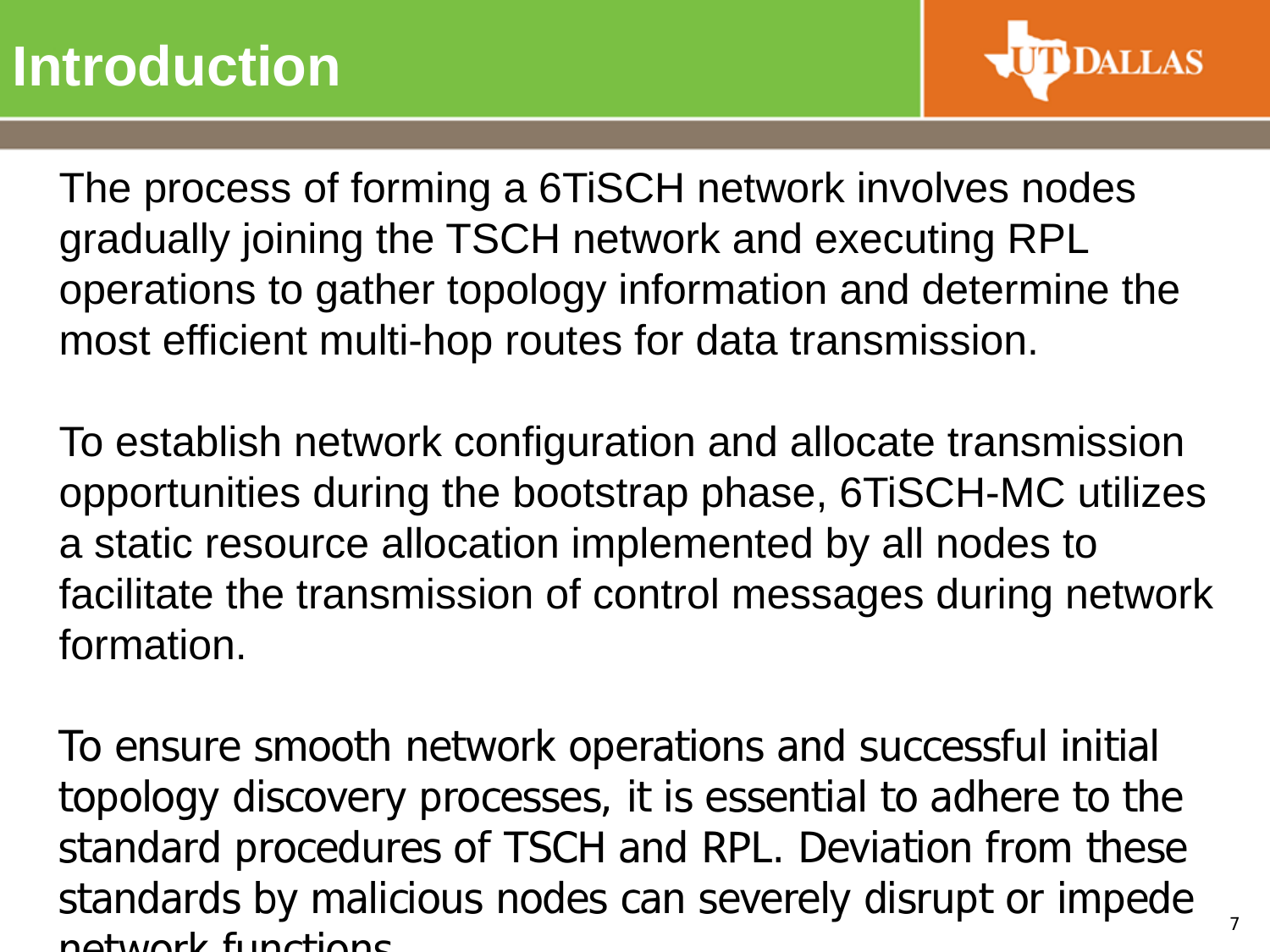

# Introduction
The process of forming a 6TiSCH network involves nodes gradually joining the TSCH network and executing RPL operations to gather topology information and determine the most efficient multi-hop routes for data transmission.

To establish network configuration and allocate transmission opportunities during the bootstrap phase, 6TiSCH-MC utilizes a static resource allocation implemented by all nodes to facilitate the transmission of control messages during network formation.

To ensure smooth network operations and successful initial
topology discovery processes, it is essential to adhere to the
standard procedures of TSCH and RPL. Deviation from these
standards by malicious nodes can severely disrupt or impede
network functions

7